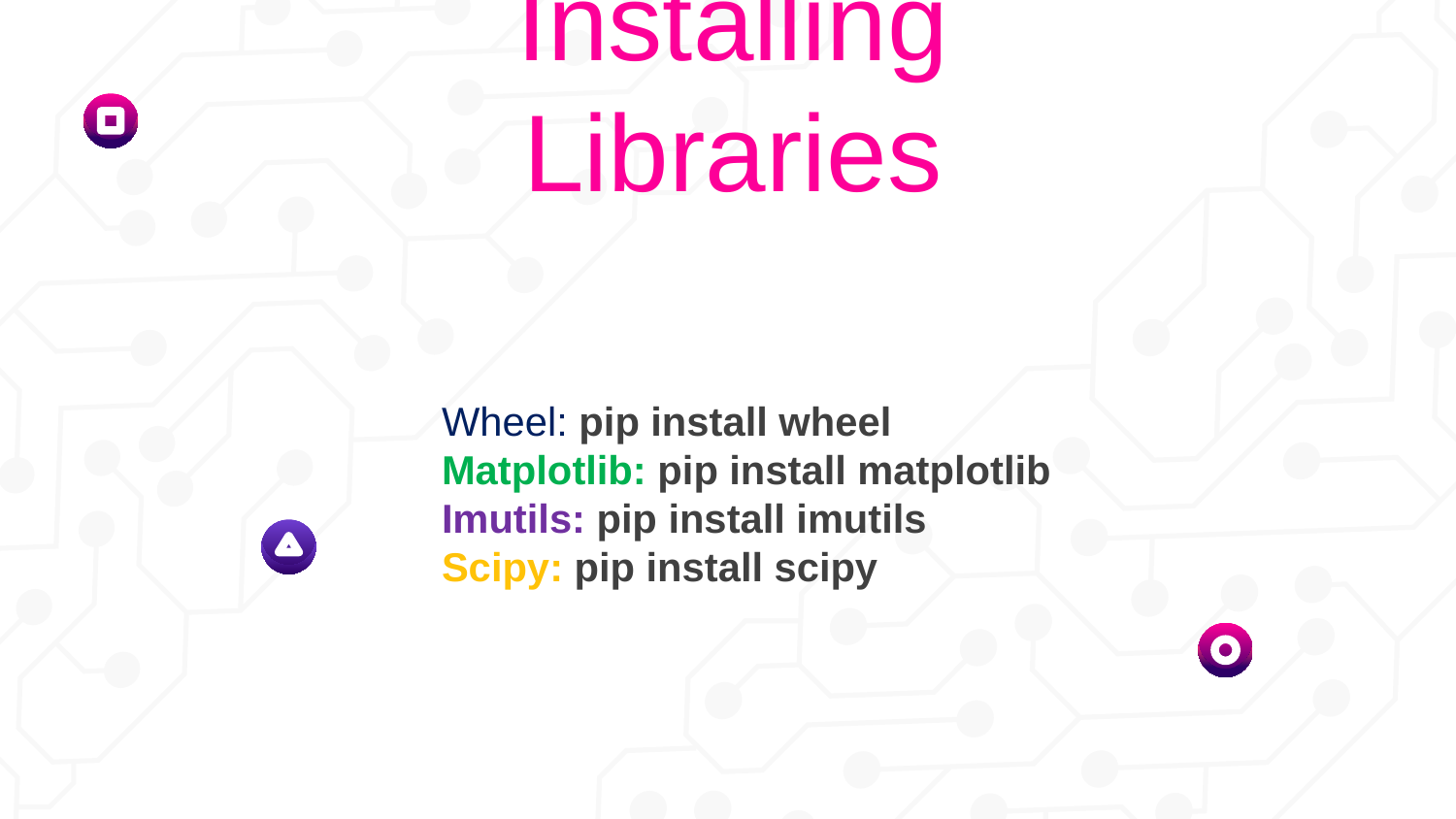

# Installing Libraries

Wheel: pip install wheel
Matplotlib: pip install matplotlib
Imutils: pip install imutils
Scipy: pip install scipy